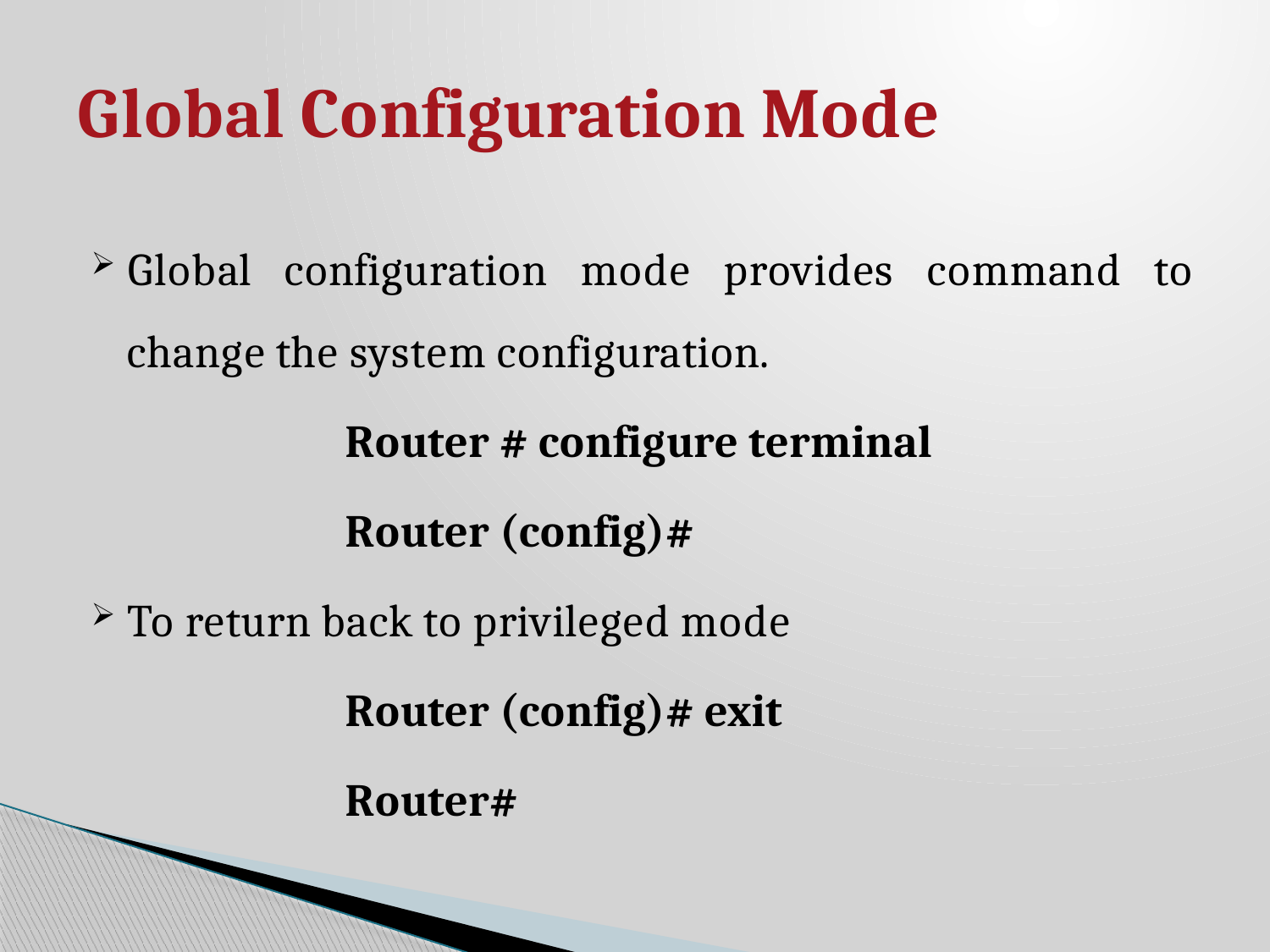

# Global Configuration Mode
Global configuration mode provides command to change the system configuration.
		Router # configure terminal
		Router (config)#
To return back to privileged mode
		Router (config)# exit
		Router#